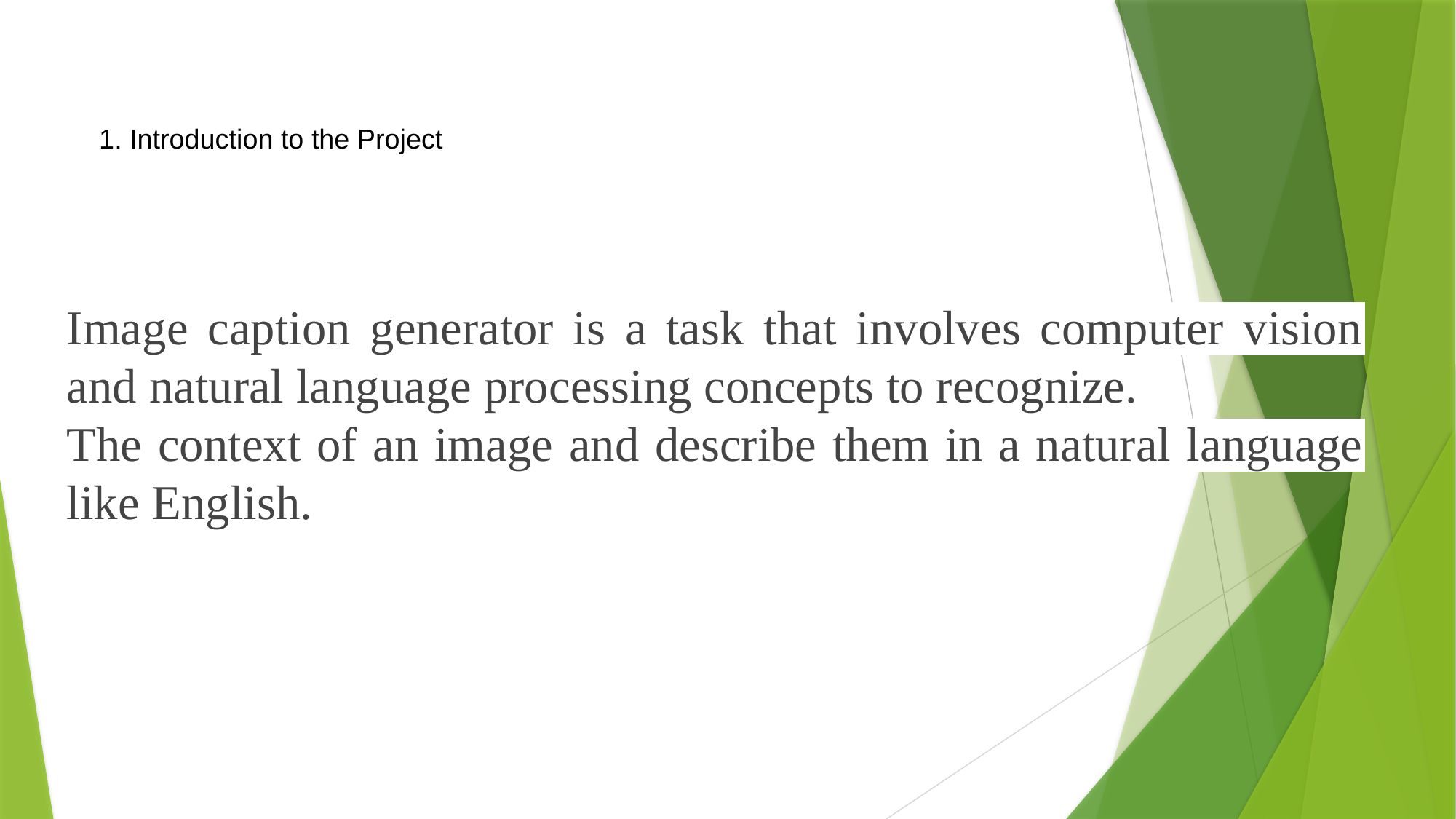

# 1. Introduction to the Project
Image caption generator is a task that involves computer vision and natural language processing concepts to recognize.
The context of an image and describe them in a natural language like English.